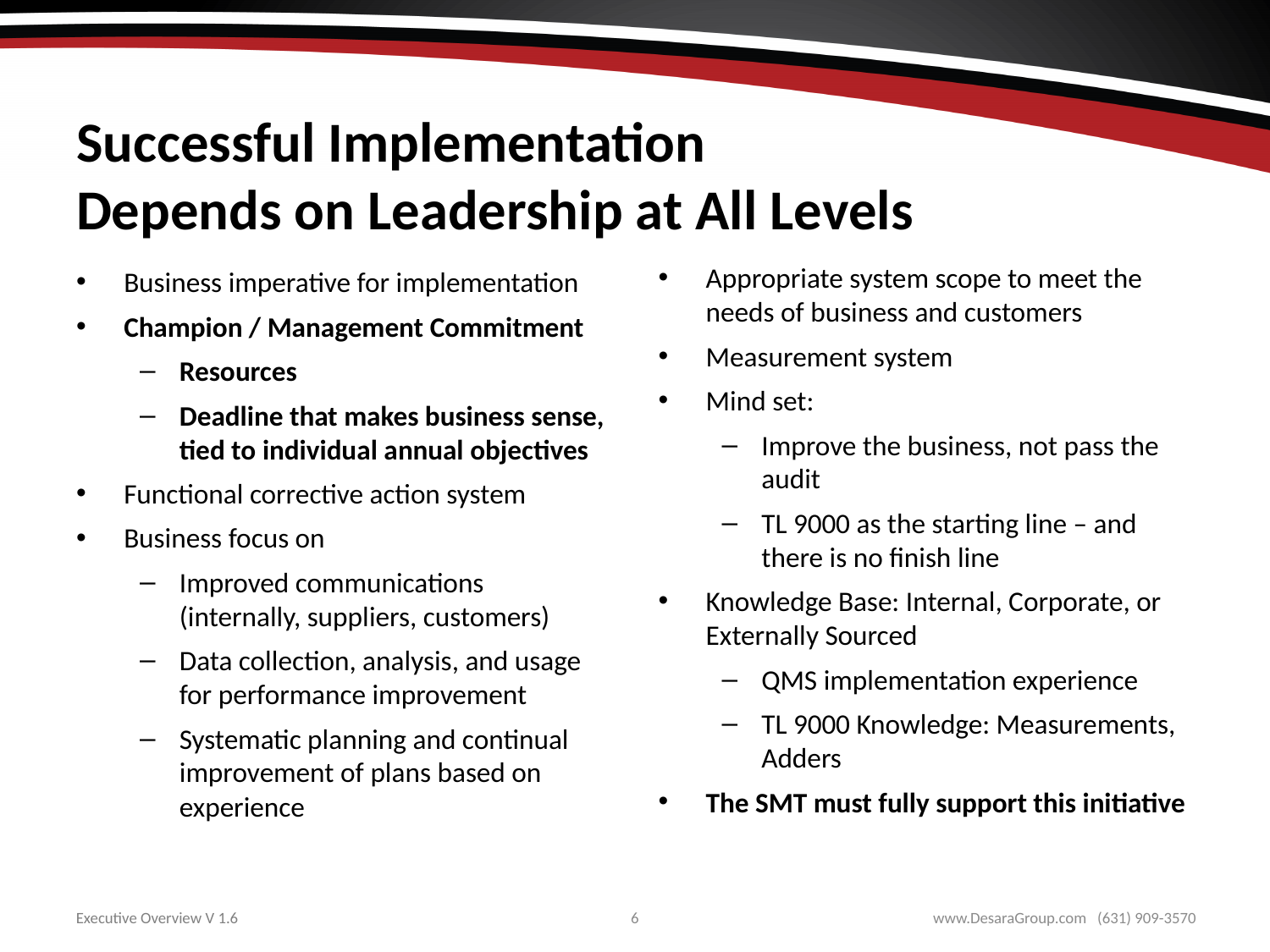

# Successful Implementation Depends on Leadership at All Levels
Appropriate system scope to meet the needs of business and customers
Measurement system
Mind set:
Improve the business, not pass the audit
TL 9000 as the starting line – and there is no finish line
Knowledge Base: Internal, Corporate, or Externally Sourced
QMS implementation experience
TL 9000 Knowledge: Measurements, Adders
The SMT must fully support this initiative
Business imperative for implementation
Champion / Management Commitment
Resources
Deadline that makes business sense, tied to individual annual objectives
Functional corrective action system
Business focus on
Improved communications (internally, suppliers, customers)
Data collection, analysis, and usage for performance improvement
Systematic planning and continual improvement of plans based on experience
6
www.DesaraGroup.com   (631) 909-3570